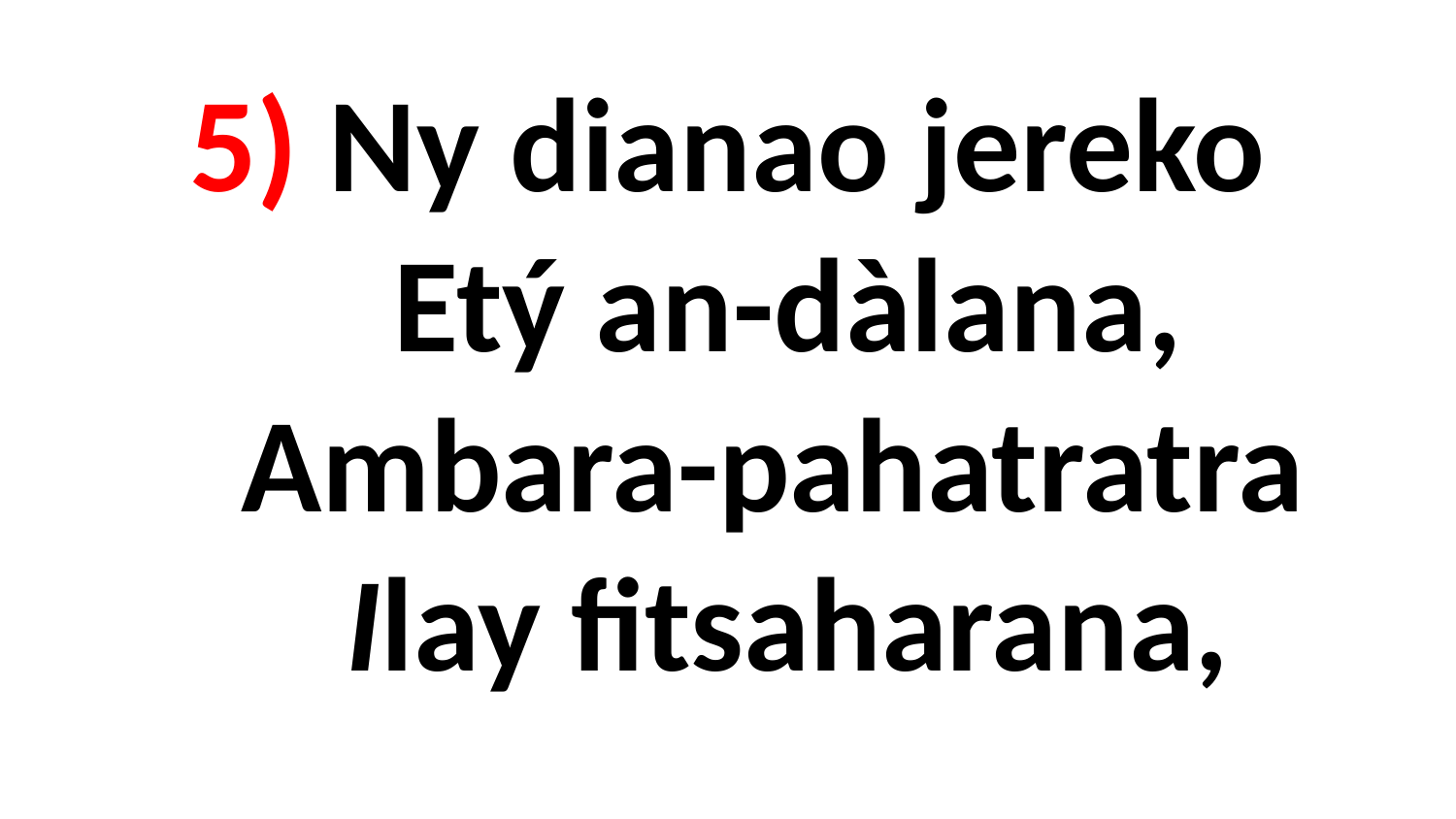

# 5) Ny dianao jereko Etý an-dàlana, Ambara-pahatratra Ilay fitsaharana,